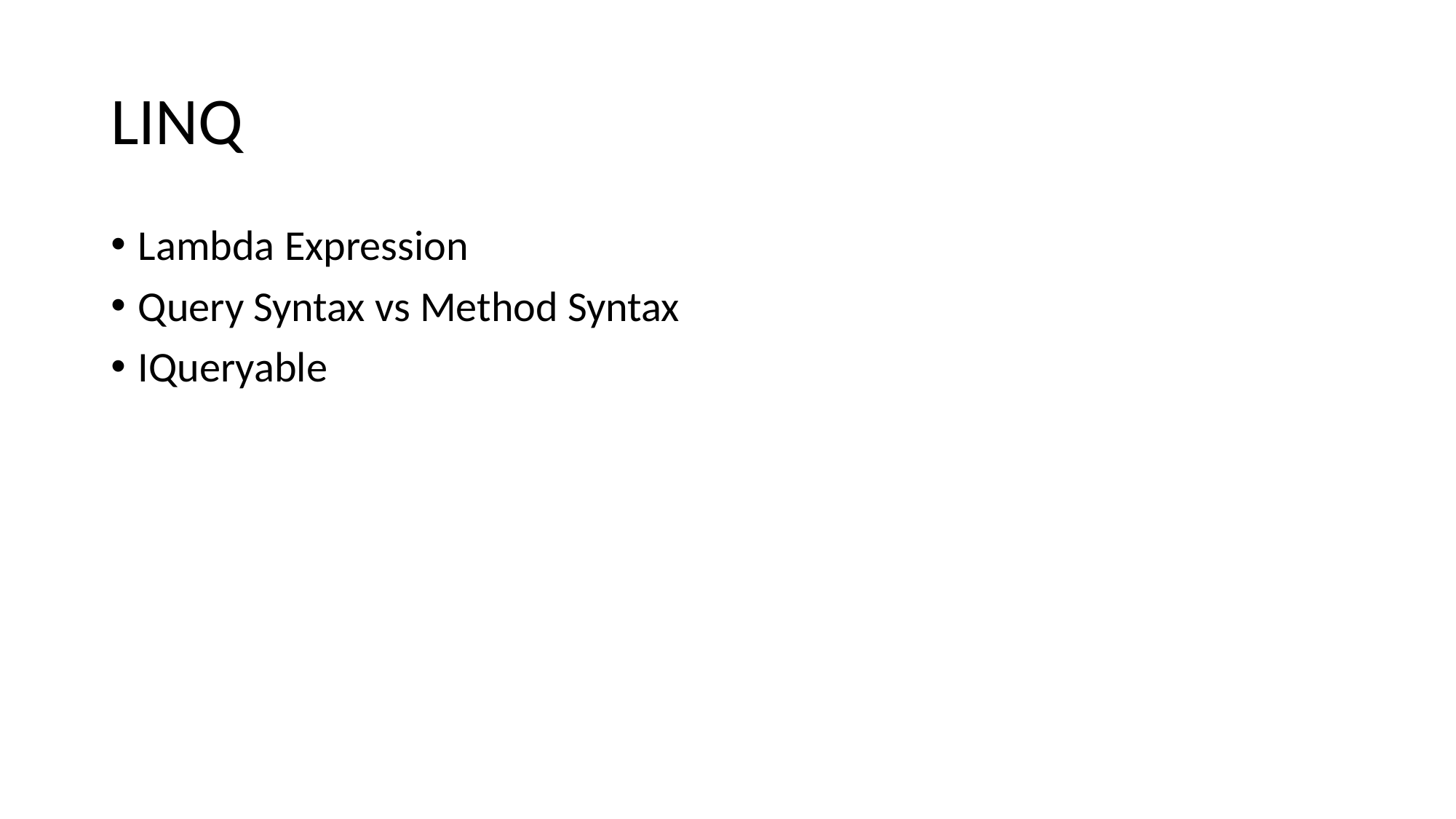

# LINQ
Lambda Expression
Query Syntax vs Method Syntax
IQueryable